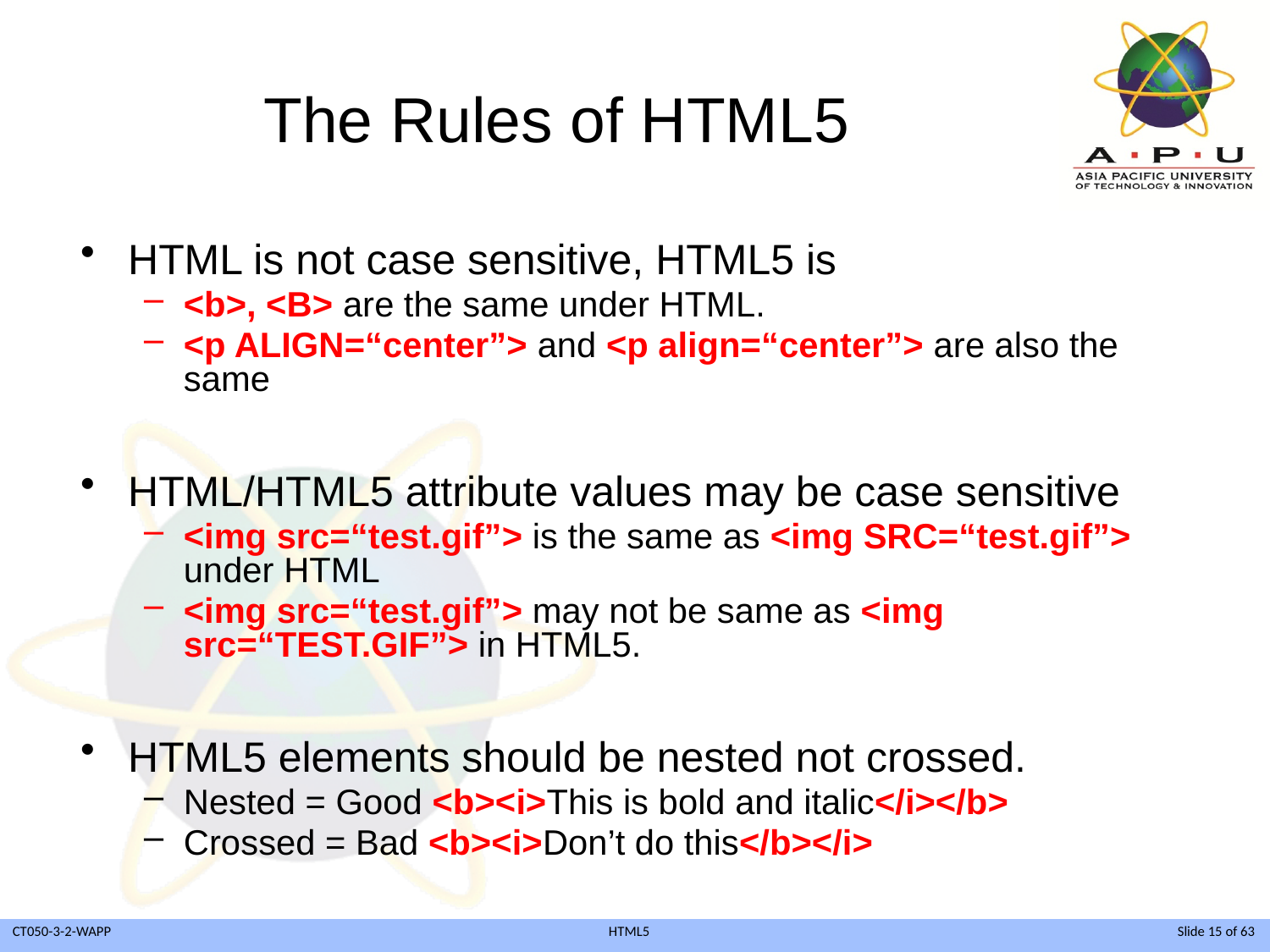

# The Rules of HTML5
HTML is not case sensitive, HTML5 is
<b>, <B> are the same under HTML.
<p ALIGN=“center”> and <p align=“center”> are also the same

HTML/HTML5 attribute values may be case sensitive
<img src=“test.gif”> is the same as <img SRC=“test.gif”> under HTML
<img src=“test.gif”> may not be same as <img src=“TEST.GIF”> in HTML5.

HTML5 elements should be nested not crossed.
Nested = Good <b><i>This is bold and italic</i></b>
Crossed = Bad <b><i>Don’t do this</b></i>